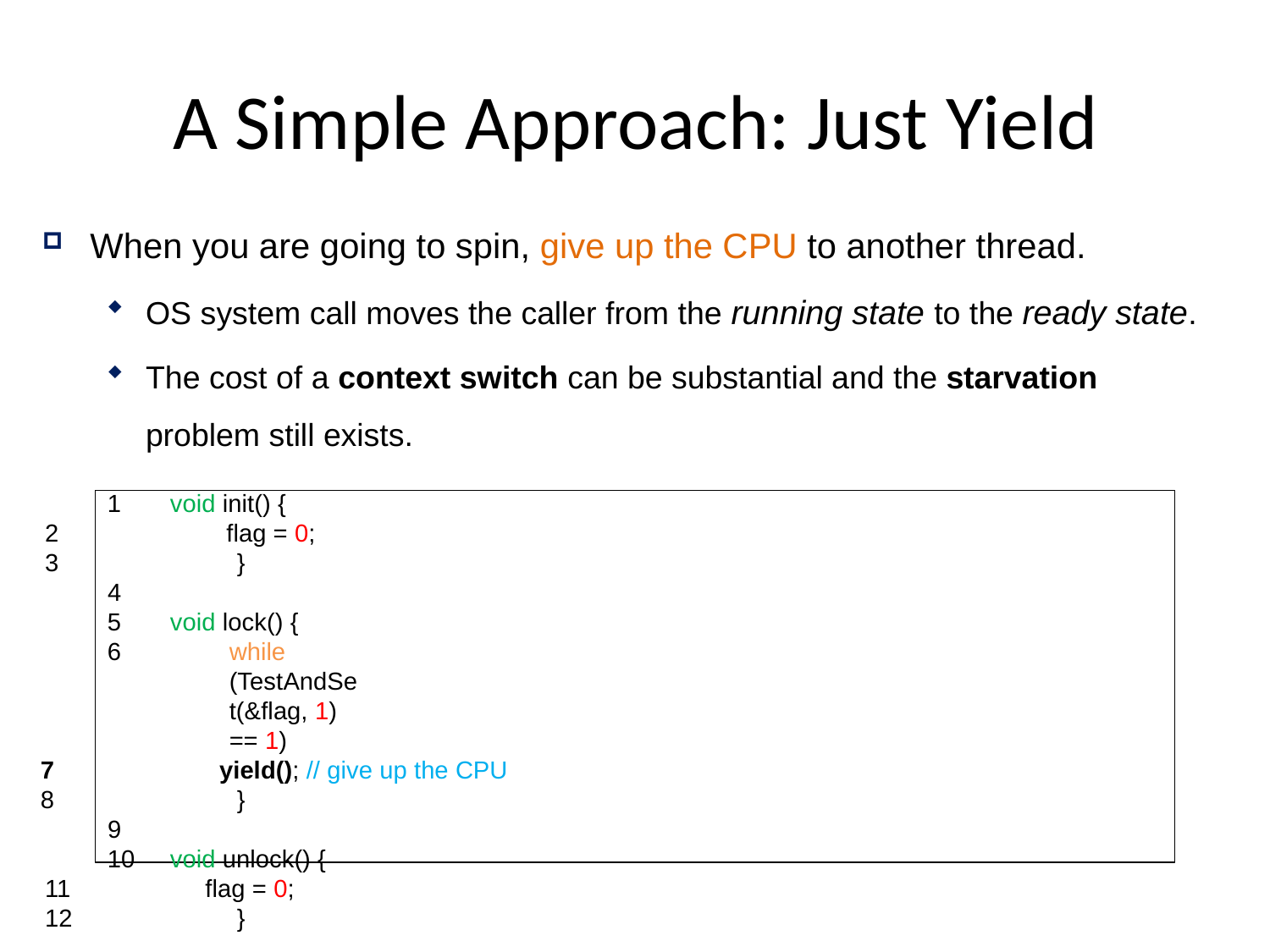

# A Simple Approach: Just Yield
When you are going to spin, give up the CPU to another thread.
OS system call moves the caller from the running state to the ready state.
The cost of a context switch can be substantial and the starvation
problem still exists.

void init() {
                 flag = 0;
	}
4
void lock() {
while (TestAndSet(&flag, 1) == 1)
                yield(); // give up the CPU
	}
9
void unlock() {
              flag = 0;
	}
Lock  with Test-and-set and Yield